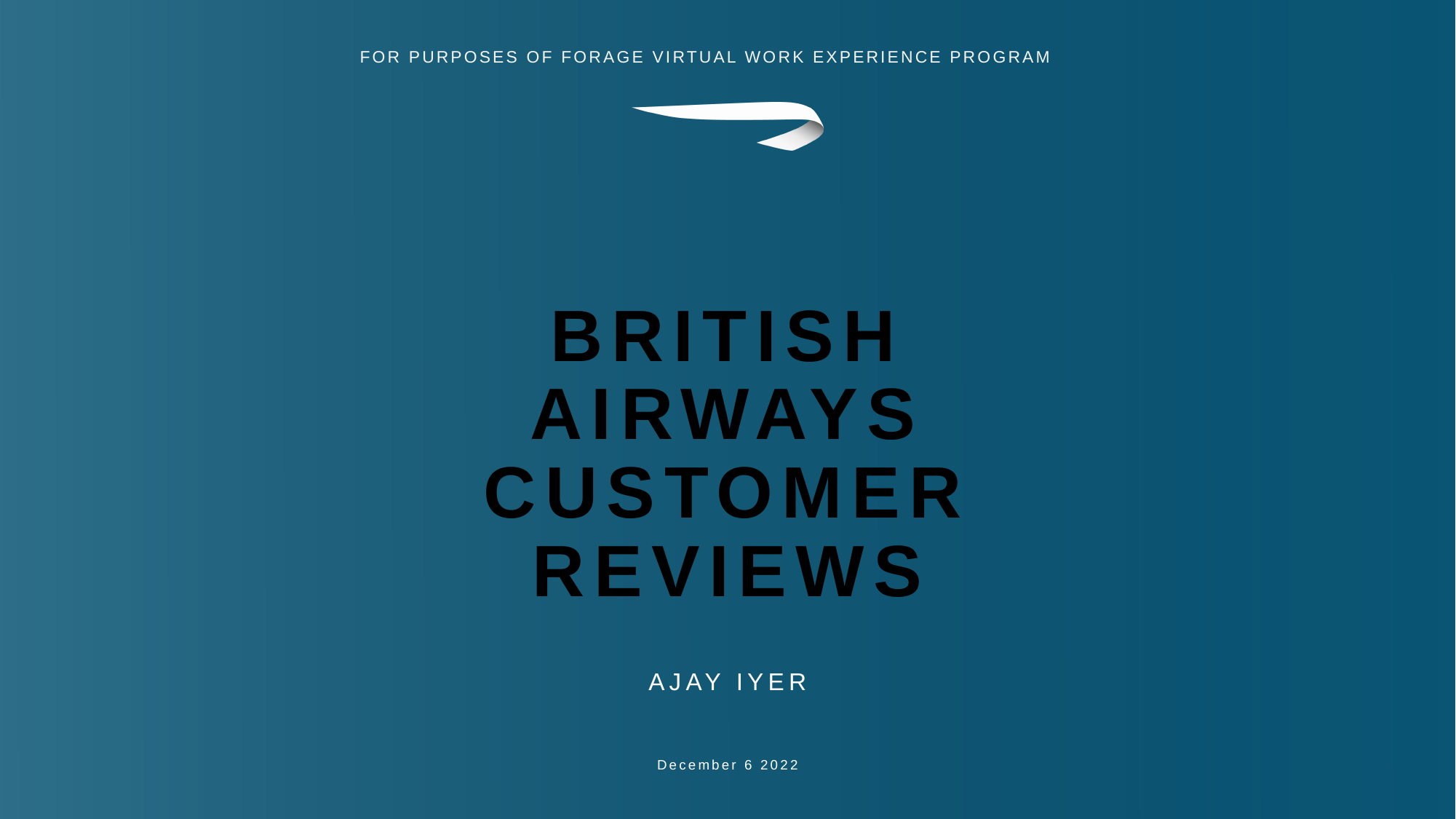

# British Airways Customer Reviews
Ajay Iyer
December 6 2022